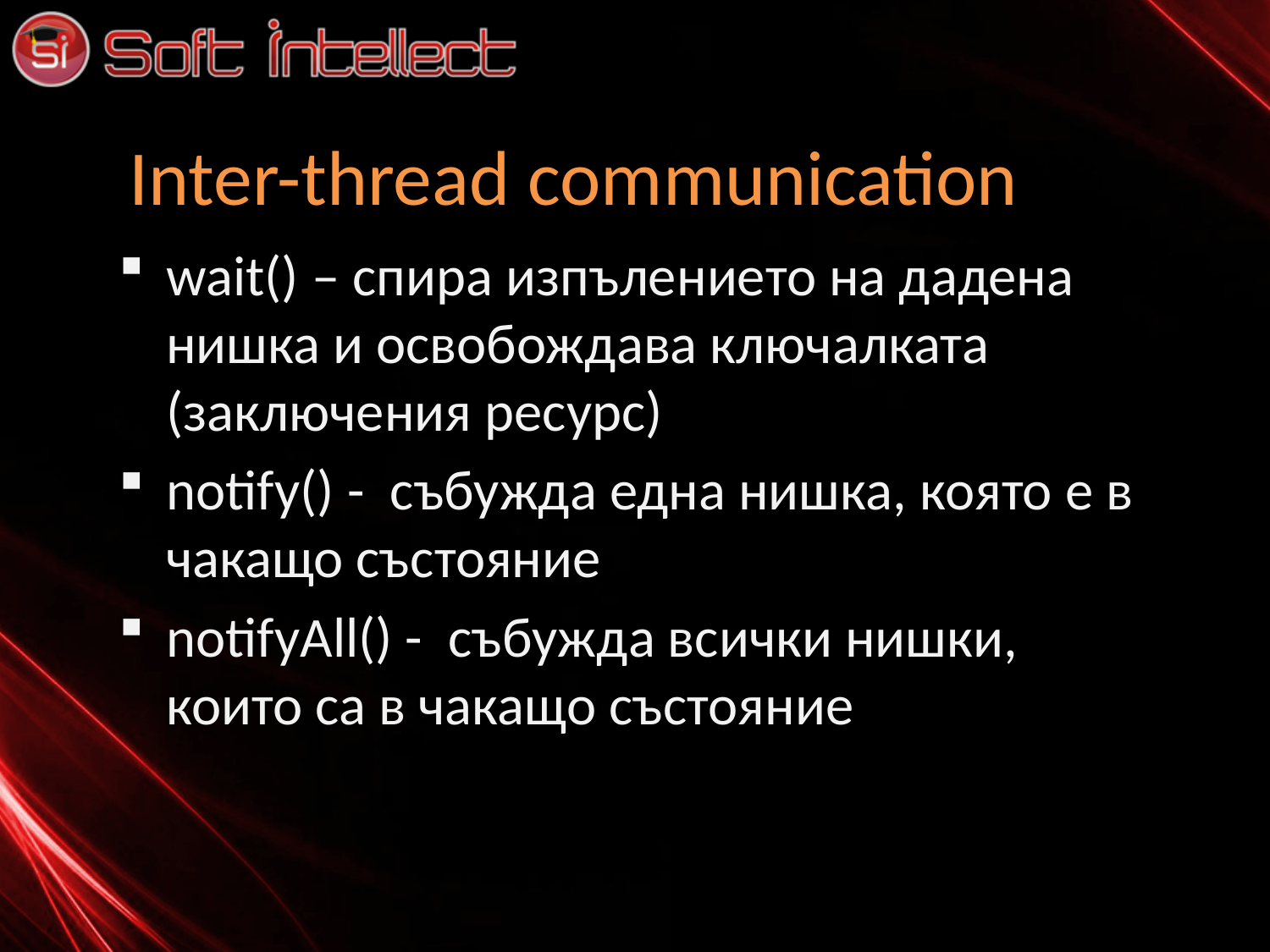

# Inter-thread communication
wait() – спира изпълението на дадена нишка и освобождава ключалката (заключения ресурс)
notify() -  събужда една нишка, която е в чакащо състояние
notifyAll() -  събужда всички нишки, които са в чакащо състояние